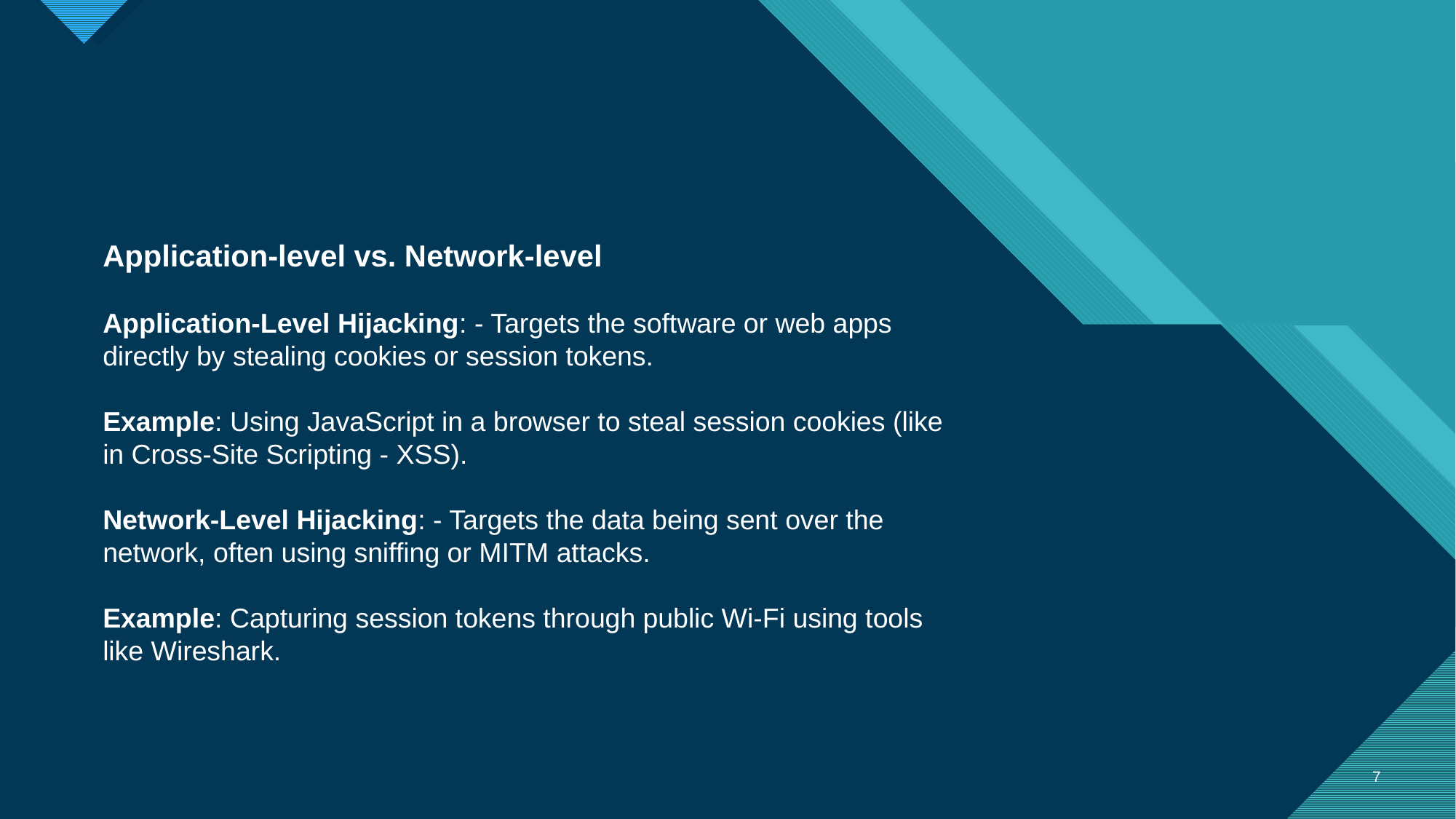

Application-level vs. Network-level

Application-Level Hijacking: - Targets the software or web apps directly by stealing cookies or session tokens.
Example: Using JavaScript in a browser to steal session cookies (like in Cross-Site Scripting - XSS).

Network-Level Hijacking: - Targets the data being sent over the network, often using sniffing or MITM attacks.
Example: Capturing session tokens through public Wi-Fi using tools like Wireshark.

7